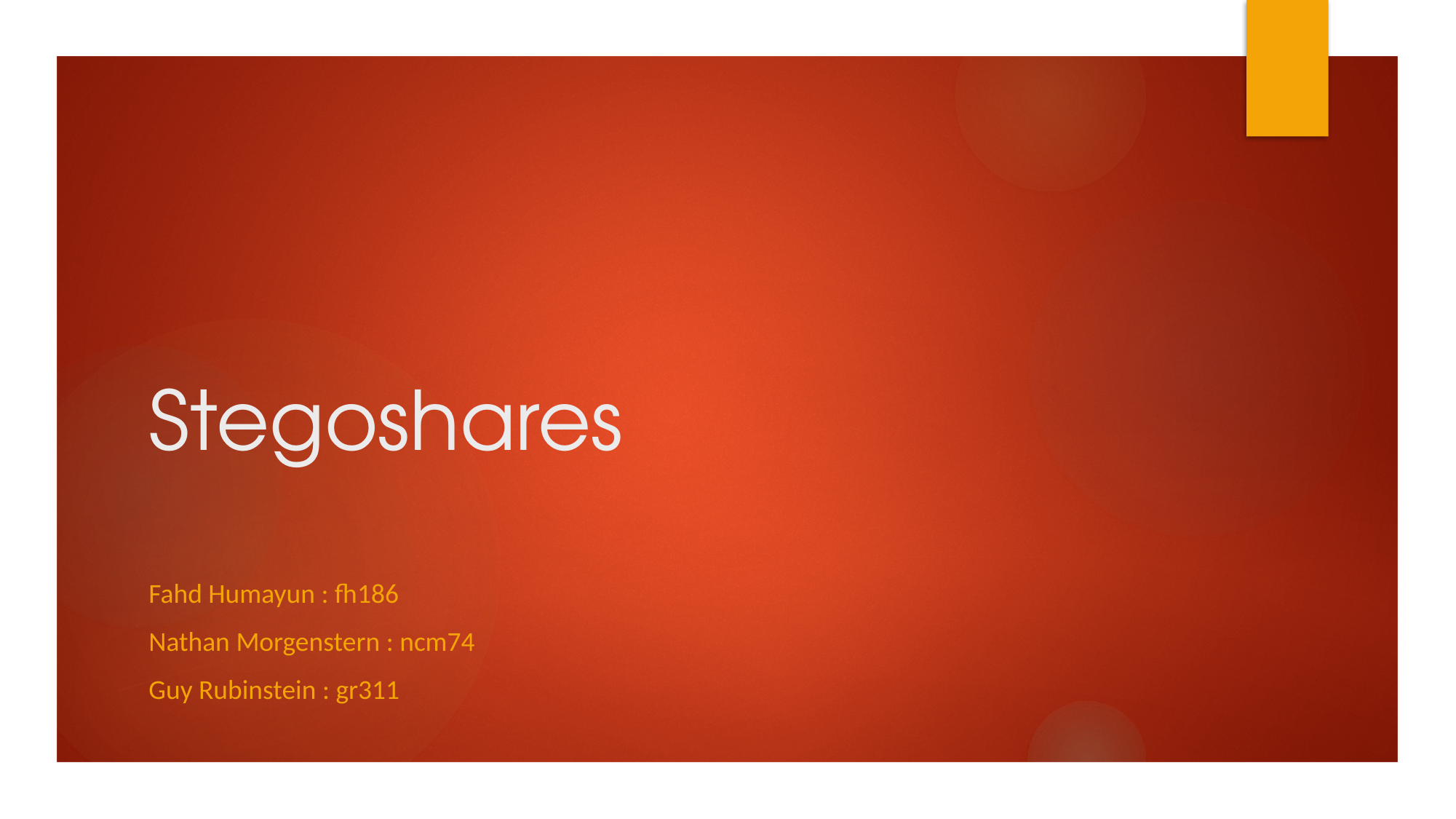

# Stegoshares
Fahd Humayun : fh186
Nathan Morgenstern : ncm74
Guy Rubinstein : gr311